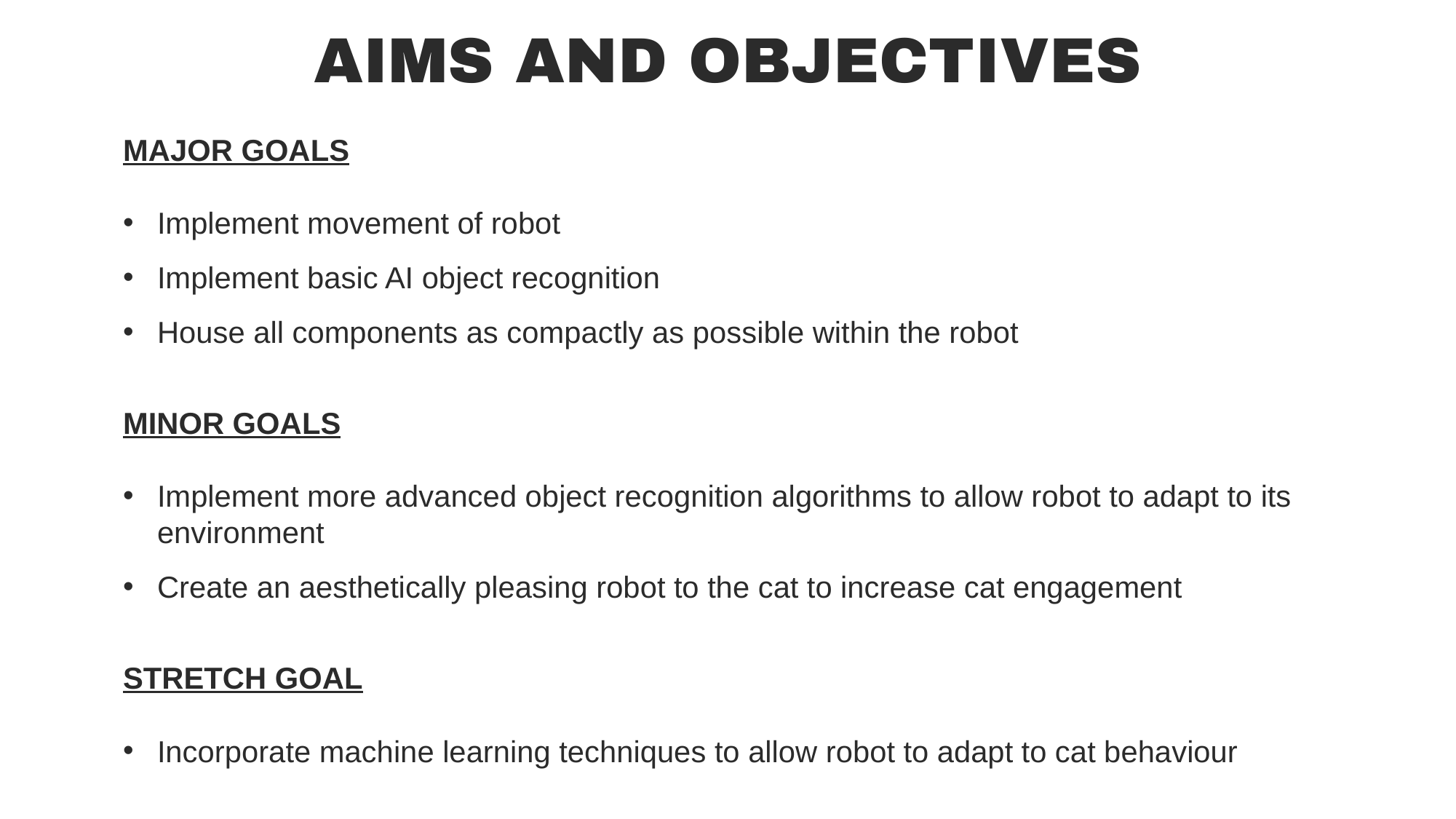

AIMS AND OBJECTIVES
MAJOR GOALS

Implement movement of robot
Implement basic AI object recognition
House all components as compactly as possible within the robot

MINOR GOALS

Implement more advanced object recognition algorithms to allow robot to adapt to its environment
Create an aesthetically pleasing robot to the cat to increase cat engagement

STRETCH GOAL

Incorporate machine learning techniques to allow robot to adapt to cat behaviour